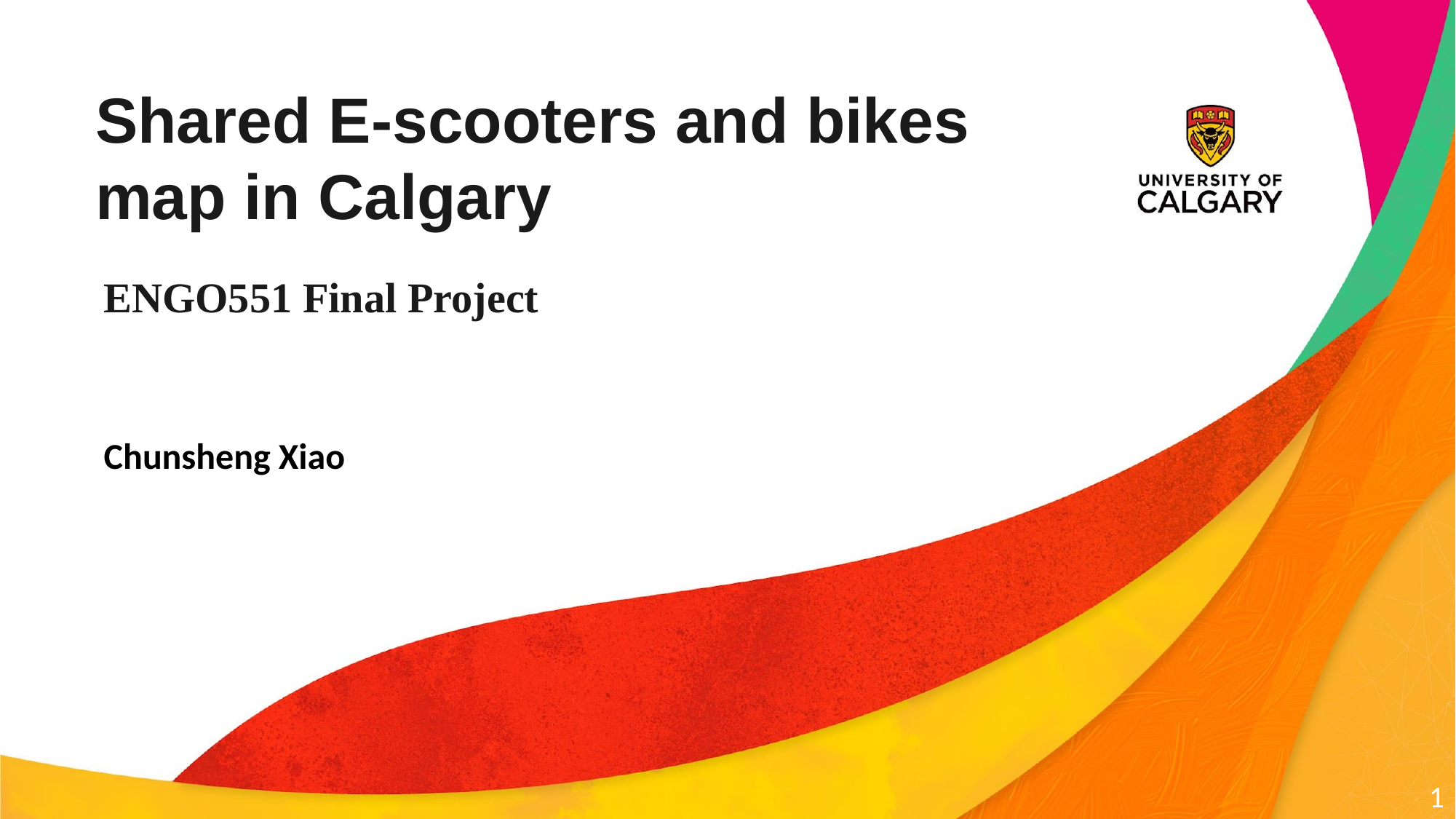

Shared E-scooters and bikes map in Calgary
ENGO551 Final Project
Chunsheng Xiao
1